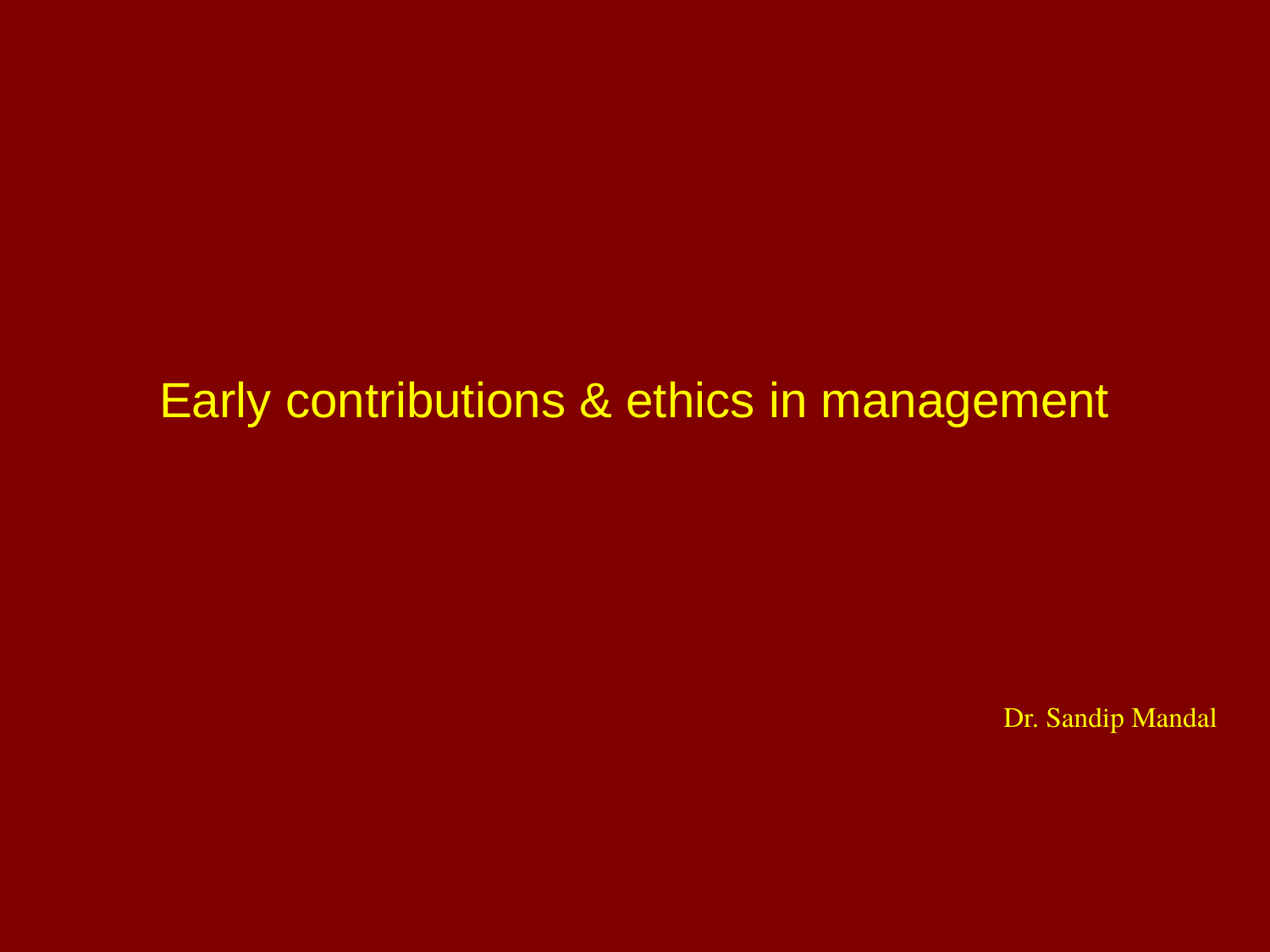

# Early contributions & ethics in management

Dr. Sandip Mandal